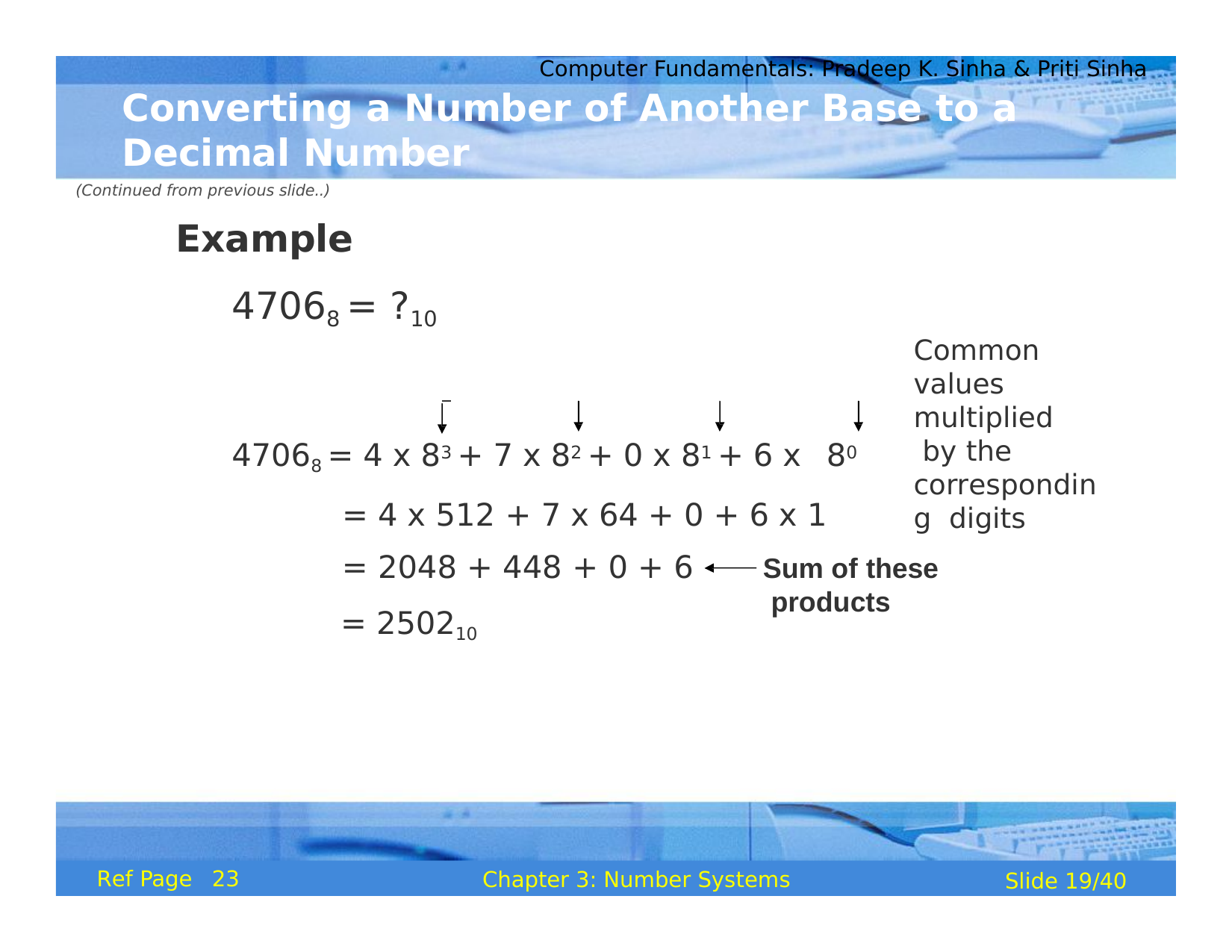

Computer Fundamentals: Pradeep K. Sinha & Priti Sinha
# Converting a Number of Another Base to a  Decimal Number
(Continued from previous slide..)
Example
47068 = ?10

Common  values  multiplied  by the
corresponding  digits

47068 = 4 x 83 + 7 x 82 + 0 x 81 + 6 x  80
= 4 x 512 + 7 x 64 + 0 + 6 x 1
= 2048 + 448 + 0 + 6
= 250210
Sum of these  products

Ref Page	23
Chapter 3: Number Systems
Slide 19/40